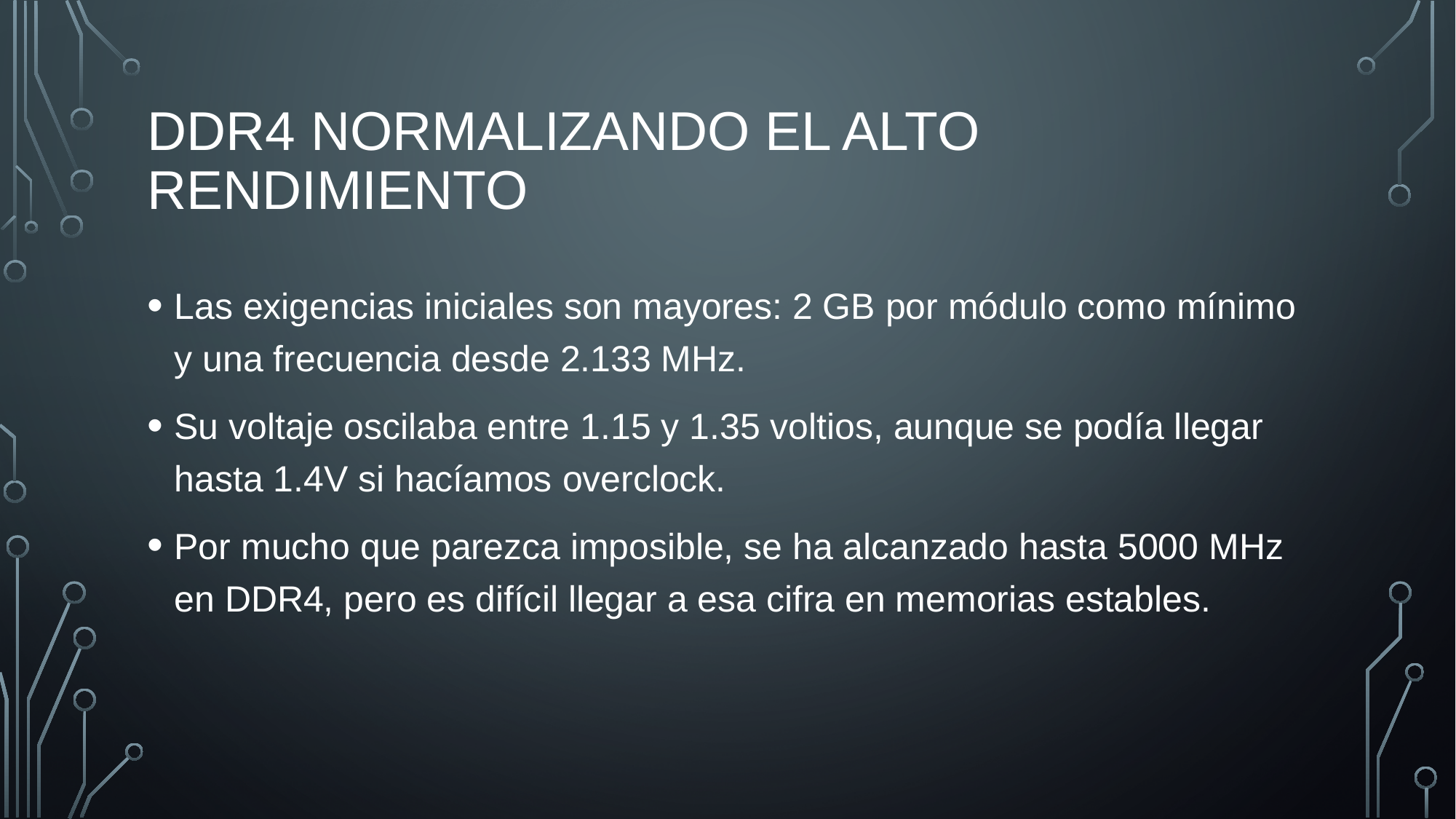

# DDR4 Normalizando el alto rendimiento
Las exigencias iniciales son mayores: 2 GB por módulo como mínimo y una frecuencia desde 2.133 MHz.
Su voltaje oscilaba entre 1.15 y 1.35 voltios, aunque se podía llegar hasta 1.4V si hacíamos overclock.
Por mucho que parezca imposible, se ha alcanzado hasta 5000 MHz en DDR4, pero es difícil llegar a esa cifra en memorias estables.